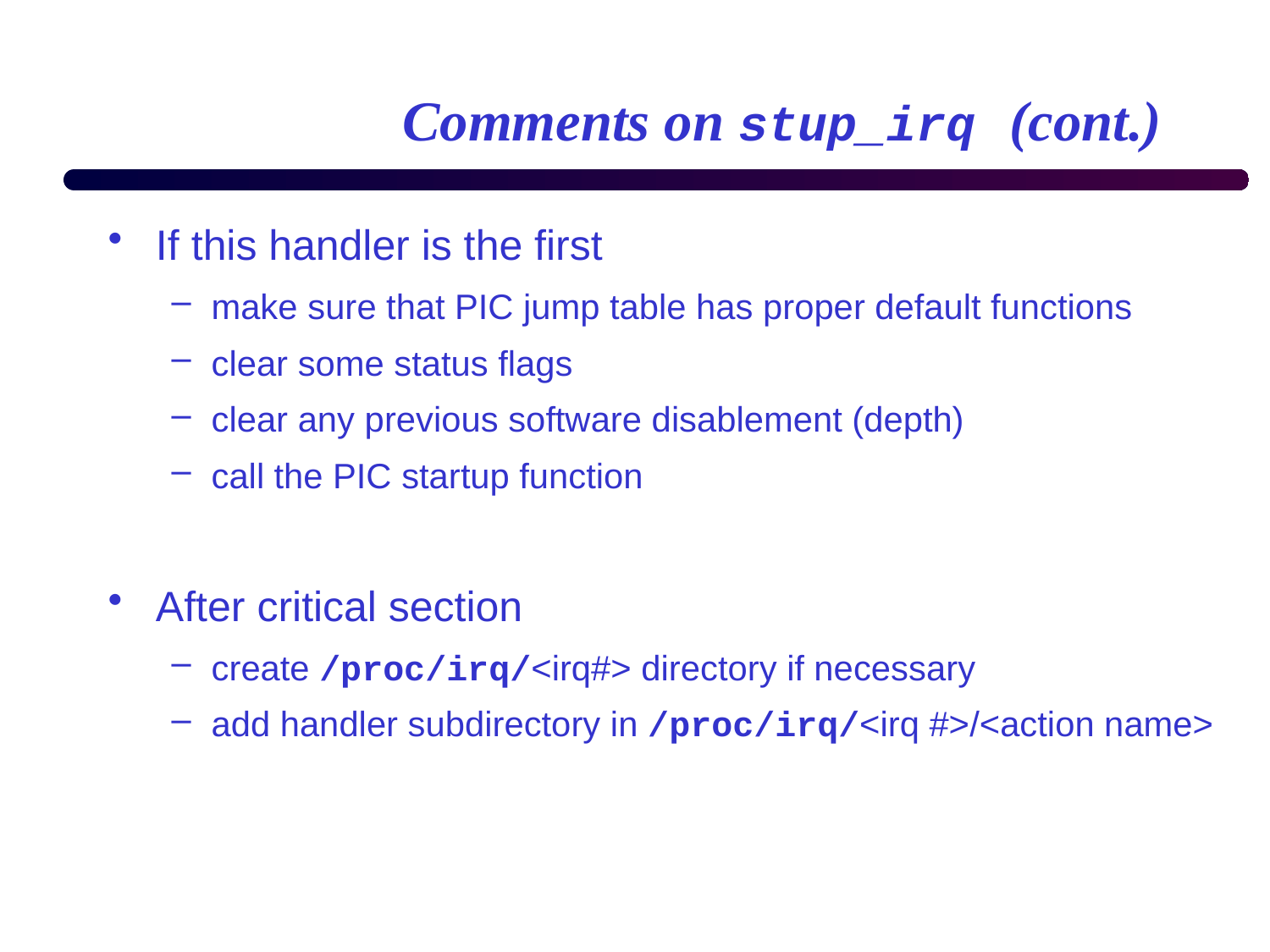

# Comments on stup_irq (cont.)
If this handler is the first
make sure that PIC jump table has proper default functions
clear some status flags
clear any previous software disablement (depth)
call the PIC startup function

After critical section
create /proc/irq/<irq#> directory if necessary
add handler subdirectory in /proc/irq/<irq #>/<action name>